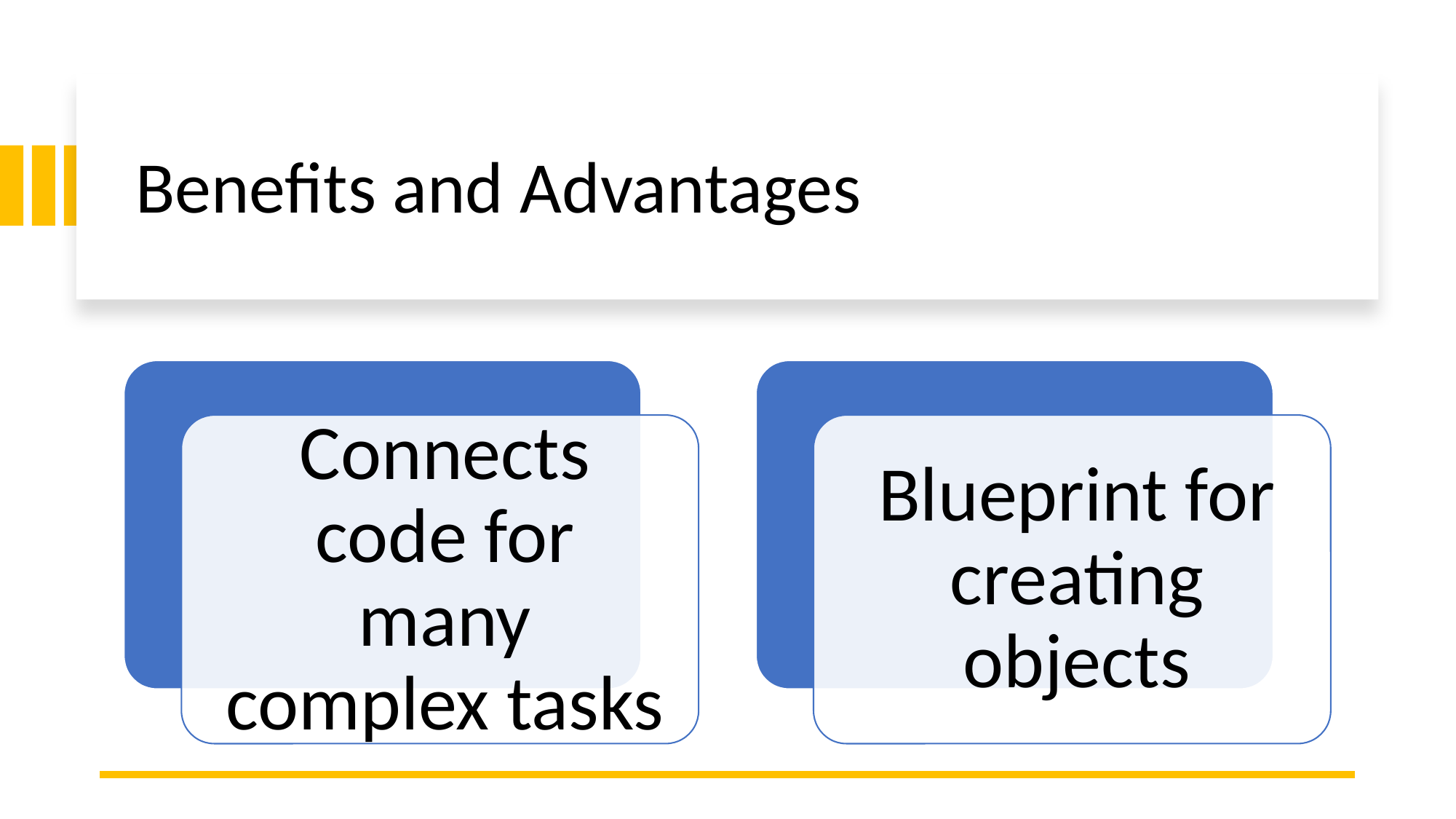

# Benefits and Advantages

Connects code for many complex tasks
Blueprint for creating objects